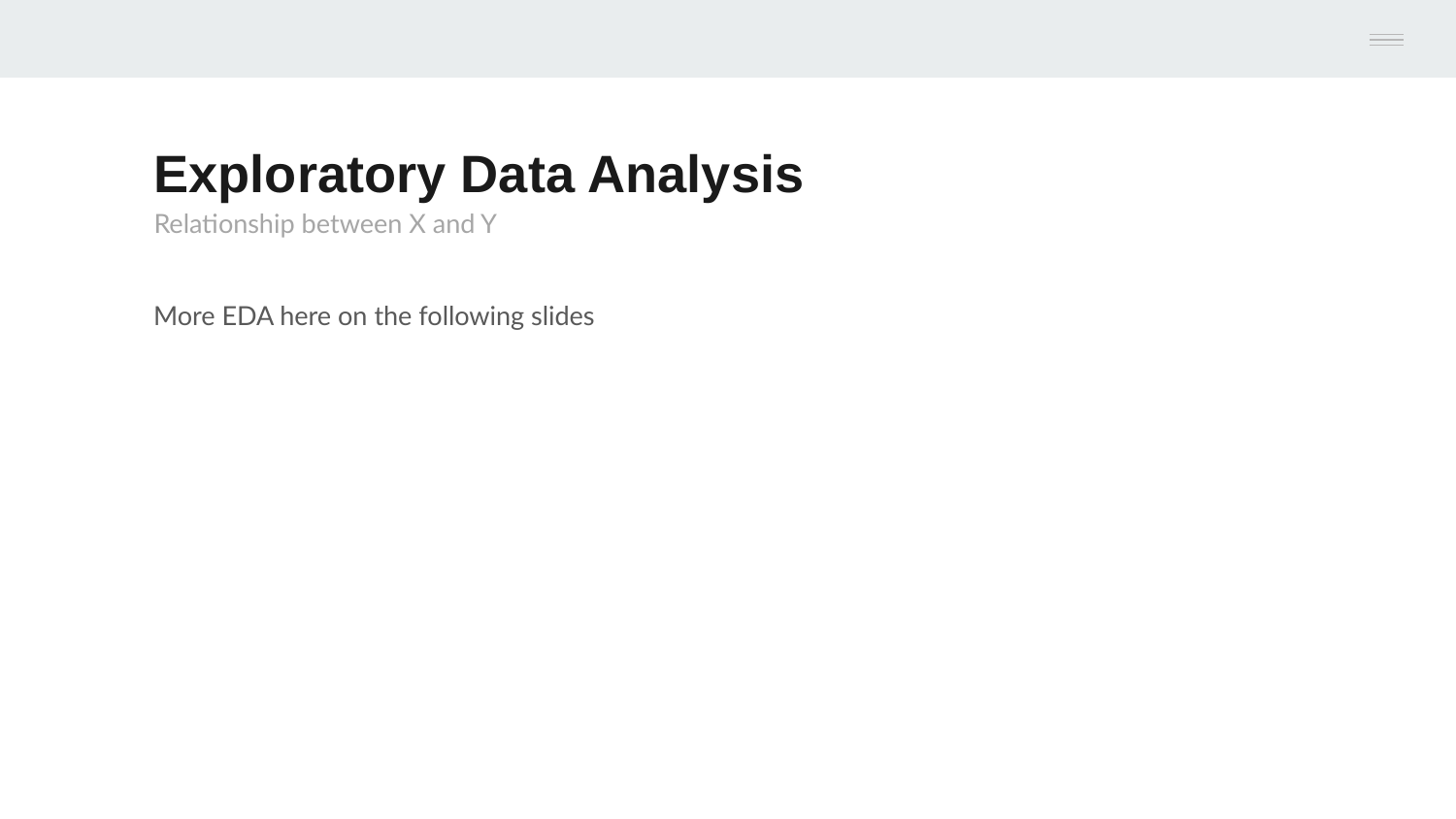

Exploratory Data Analysis
Relationship between X and Y
More EDA here on the following slides